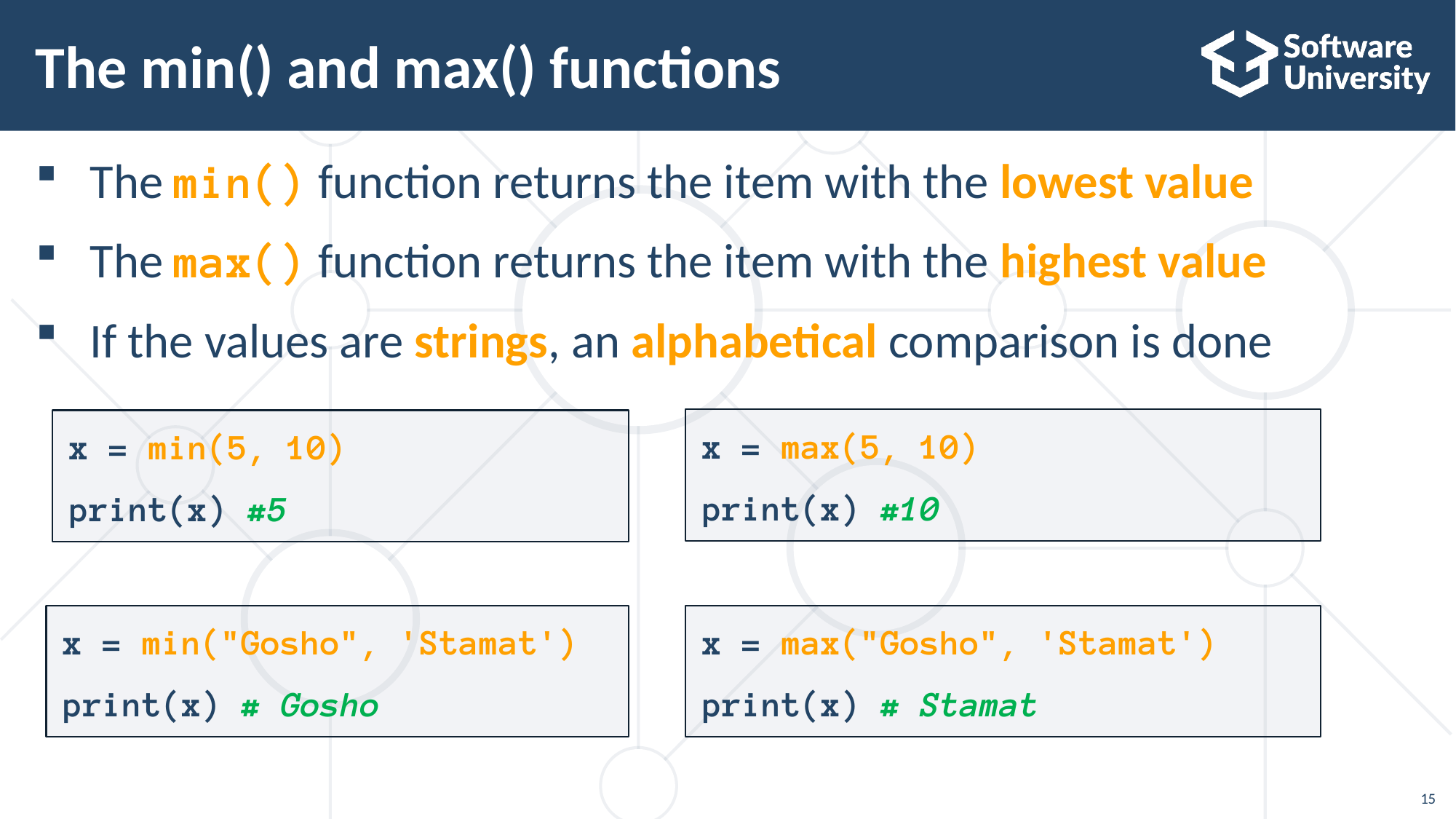

# The min() and max() functions
The min() function returns the item with the lowest value
The max() function returns the item with the highest value
If the values are strings, an alphabetical comparison is done
x = max(5, 10)
print(x) #10
x = min(5, 10)
print(x) #5
x = max("Gosho", 'Stamat')
print(x) # Stamat
x = min("Gosho", 'Stamat')
print(x) # Gosho
15